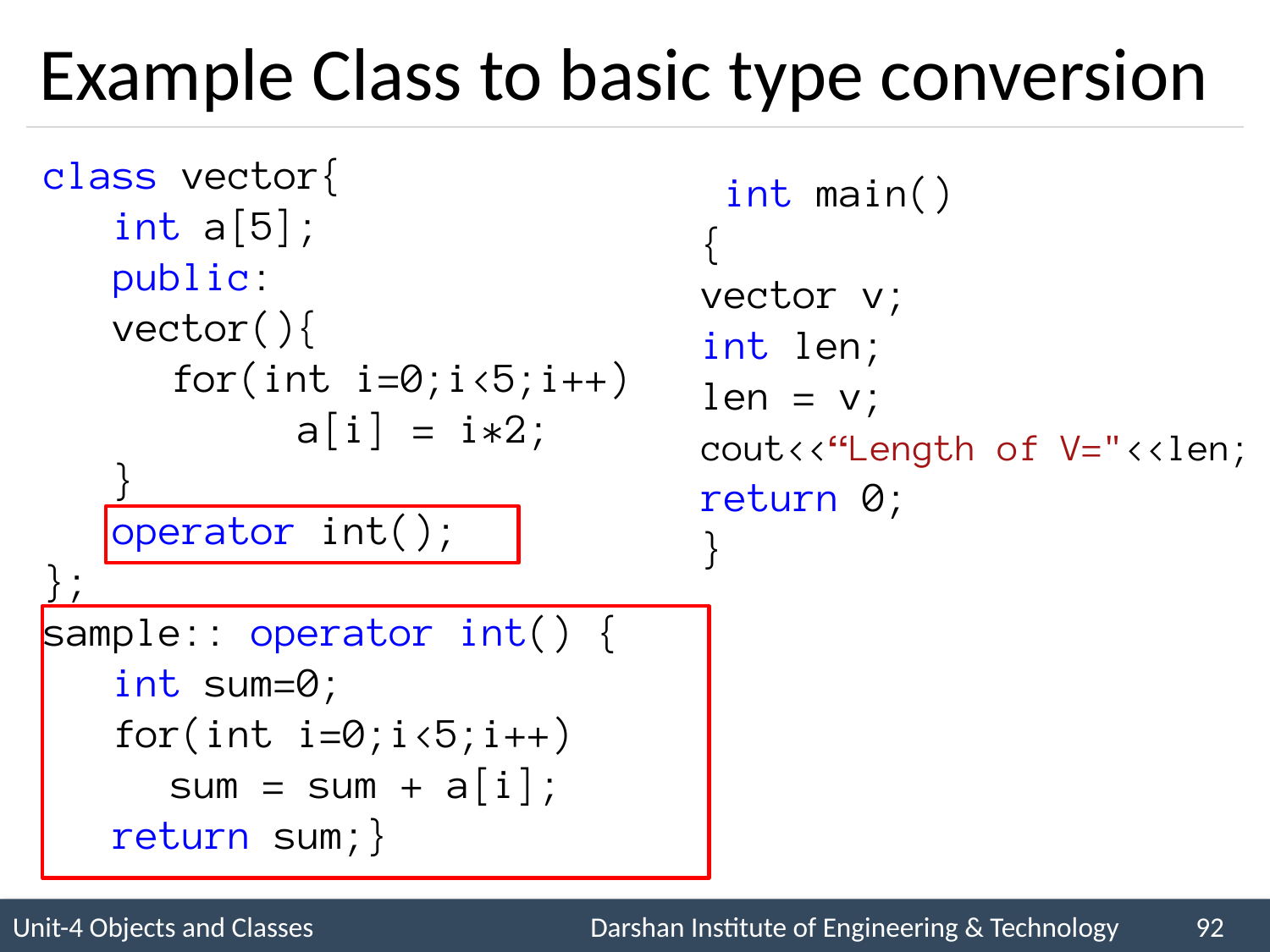

# Example Class to basic type conversion
class vector{
   int a[5];
   public:
   vector(){
	for(int i=0;i<5;i++)
     		a[i] = i*2;
   }
   operator int();
};
sample:: operator int() {
   int sum=0;
   for(int i=0;i<5;i++)
   	sum = sum + a[i];
   return sum;}
    int main()
   {
   vector v;
   int len;
   len = v;
   cout<<“Length of V="<<len;
   return 0;
   }